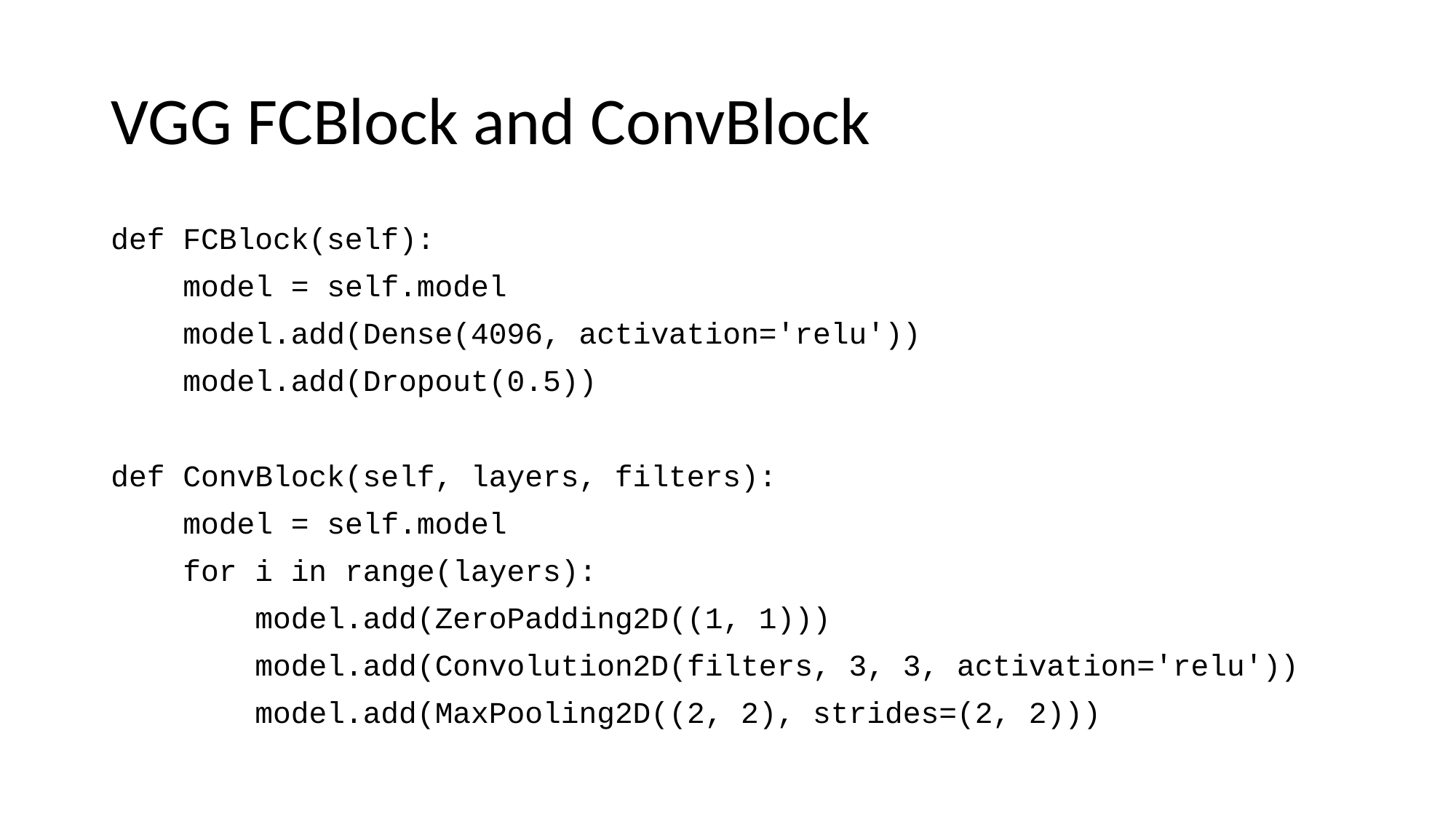

# VGG FCBlock and ConvBlock
def FCBlock(self):
    model = self.model
    model.add(Dense(4096, activation='relu'))
    model.add(Dropout(0.5))

def ConvBlock(self, layers, filters):
    model = self.model
    for i in range(layers):
        model.add(ZeroPadding2D((1, 1)))
        model.add(Convolution2D(filters, 3, 3, activation='relu'))
        model.add(MaxPooling2D((2, 2), strides=(2, 2)))